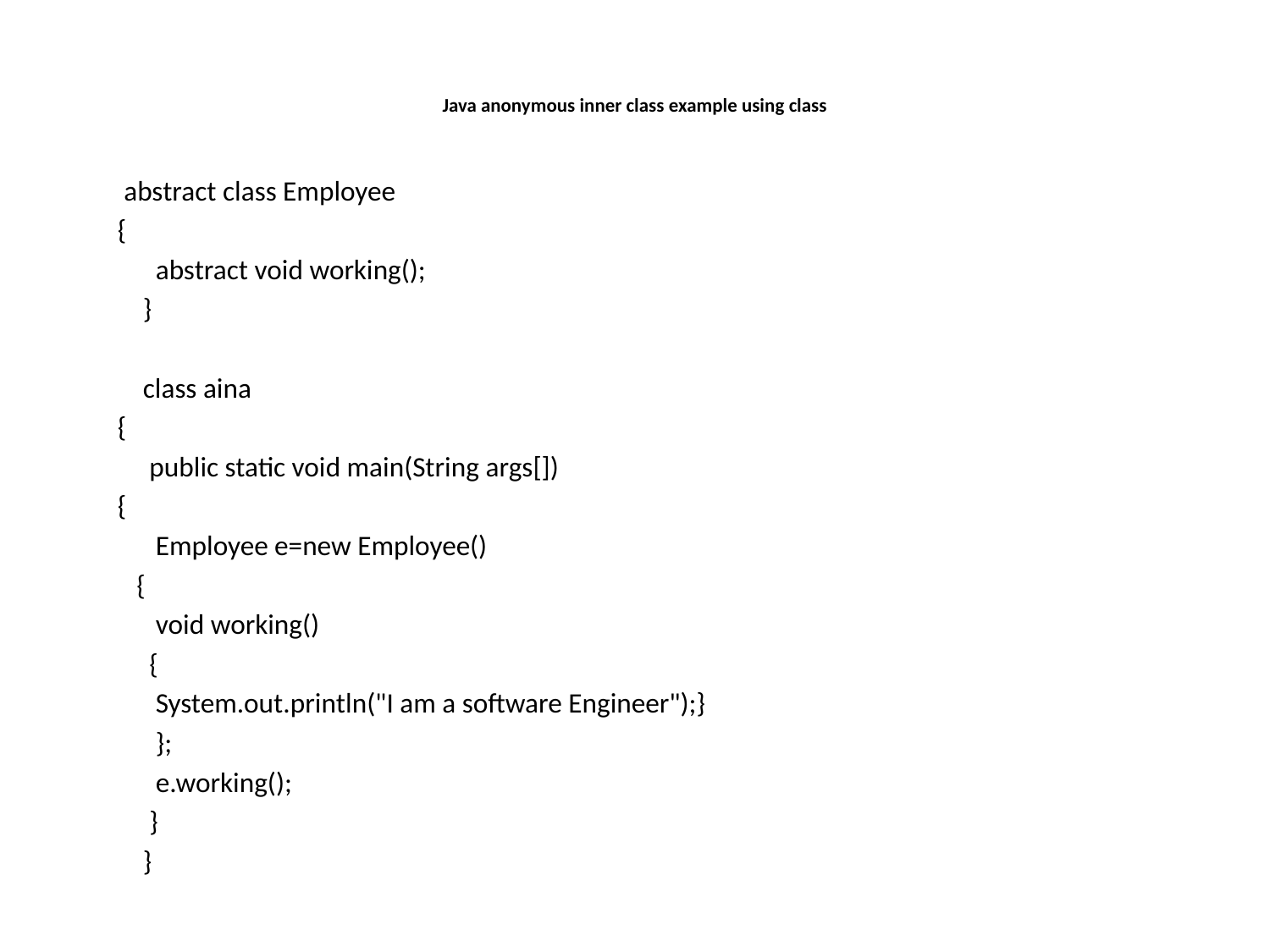

# Java anonymous inner class example using class
 abstract class Employee
{
      abstract void working();
    }

    class aina
{
     public static void main(String args[])
{
      Employee e=new Employee()
   {
      void working()
     {
      System.out.println("I am a software Engineer");}
      };
      e.working();
     }
    }